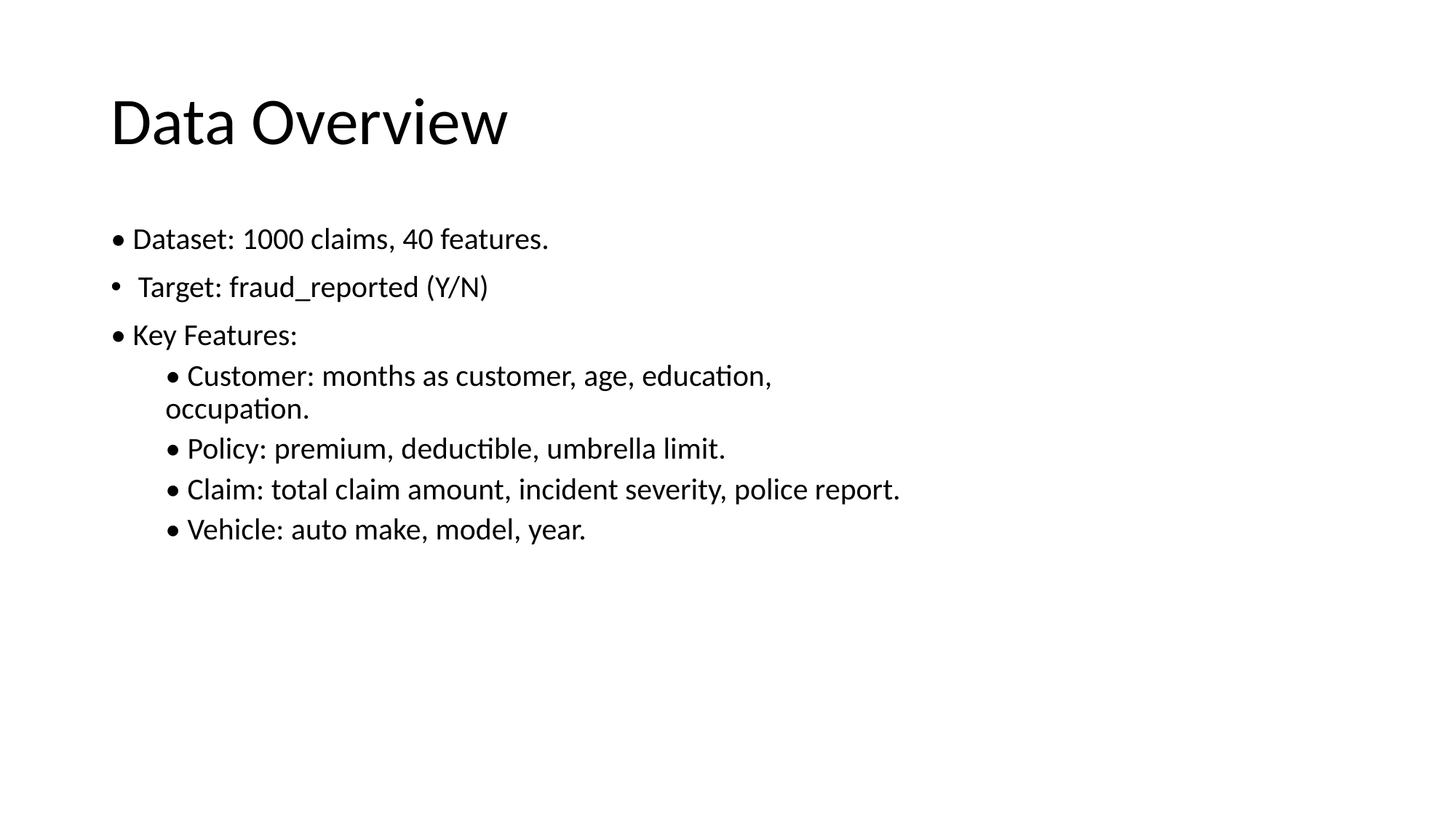

# Data Overview
• Dataset: 1000 claims, 40 features.
Target: fraud_reported (Y/N)
• Key Features:
• Customer: months as customer, age, education, occupation.
• Policy: premium, deductible, umbrella limit.
• Claim: total claim amount, incident severity, police report.
• Vehicle: auto make, model, year.